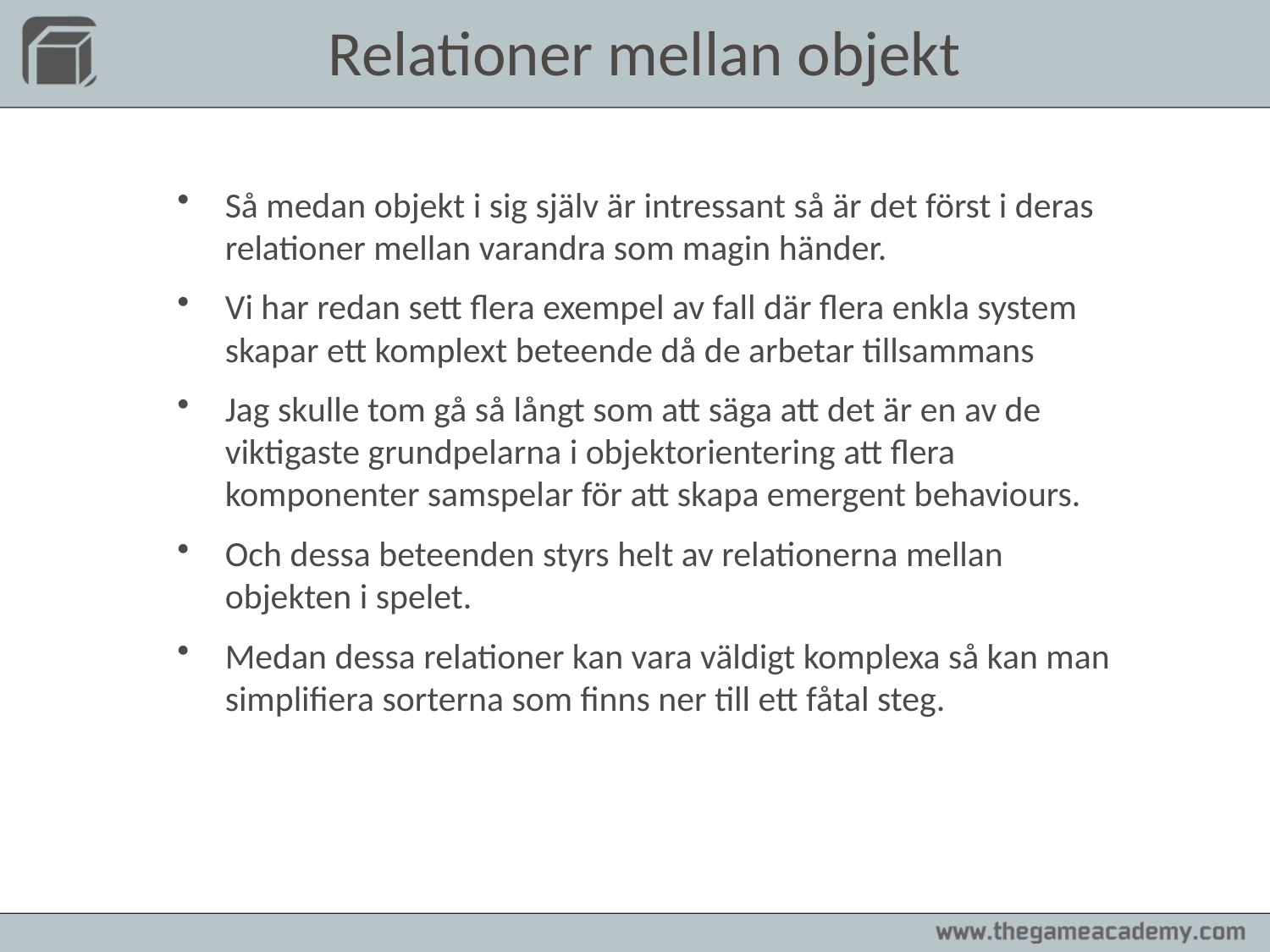

Relationer mellan objekt

Så medan objekt i sig själv är intressant så är det först i deras relationer mellan varandra som magin händer.
Vi har redan sett flera exempel av fall där flera enkla system skapar ett komplext beteende då de arbetar tillsammans
Jag skulle tom gå så långt som att säga att det är en av de viktigaste grundpelarna i objektorientering att flera komponenter samspelar för att skapa emergent behaviours.
Och dessa beteenden styrs helt av relationerna mellan objekten i spelet.
Medan dessa relationer kan vara väldigt komplexa så kan man simplifiera sorterna som finns ner till ett fåtal steg.